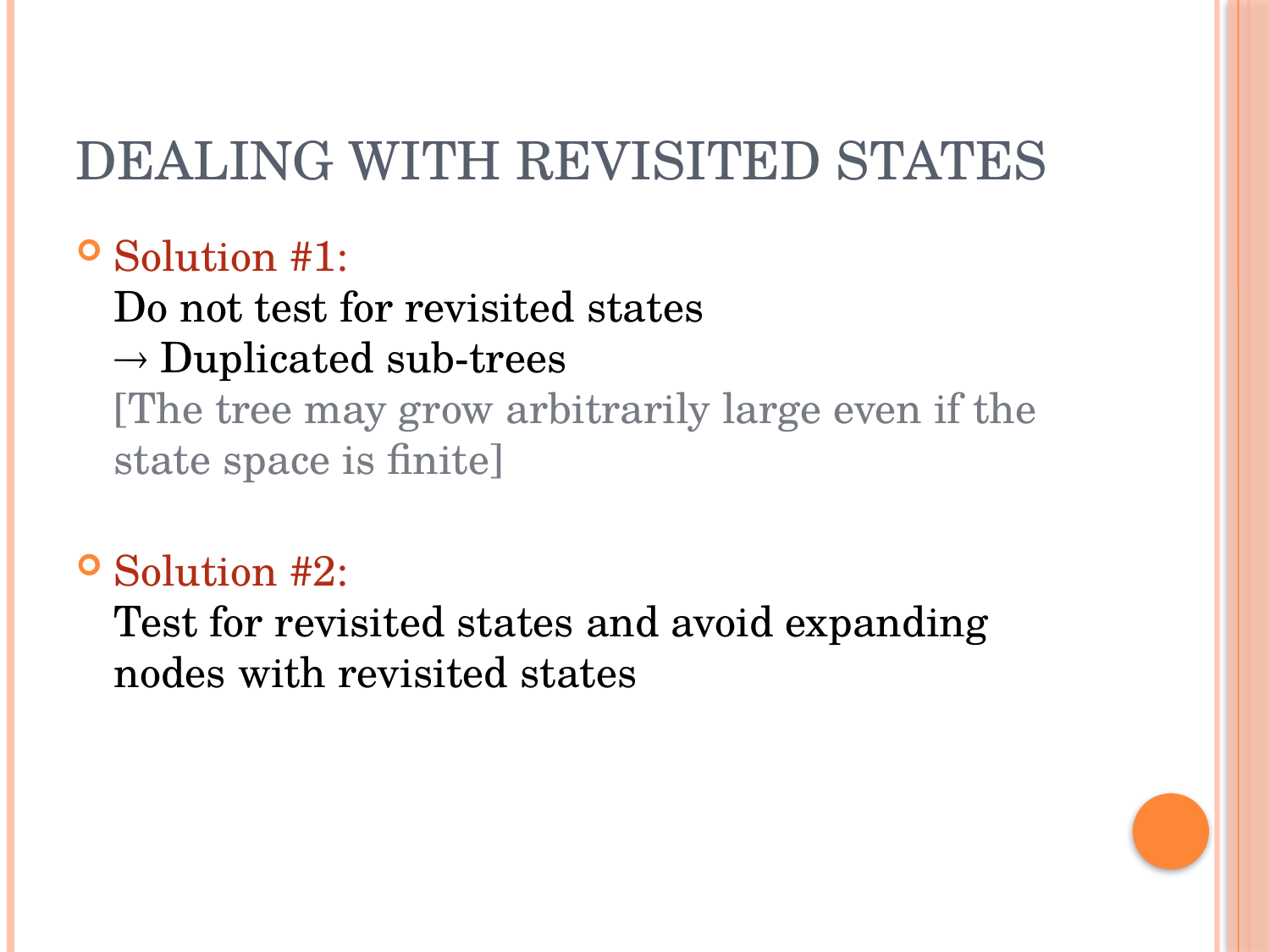

# Dealing with Revisited States
Solution #1:
Do not test for revisited states
→ Duplicated sub-trees
[The tree may grow arbitrarily large even if the state space is finite]
Solution #2:
Test for revisited states and avoid expanding nodes with revisited states